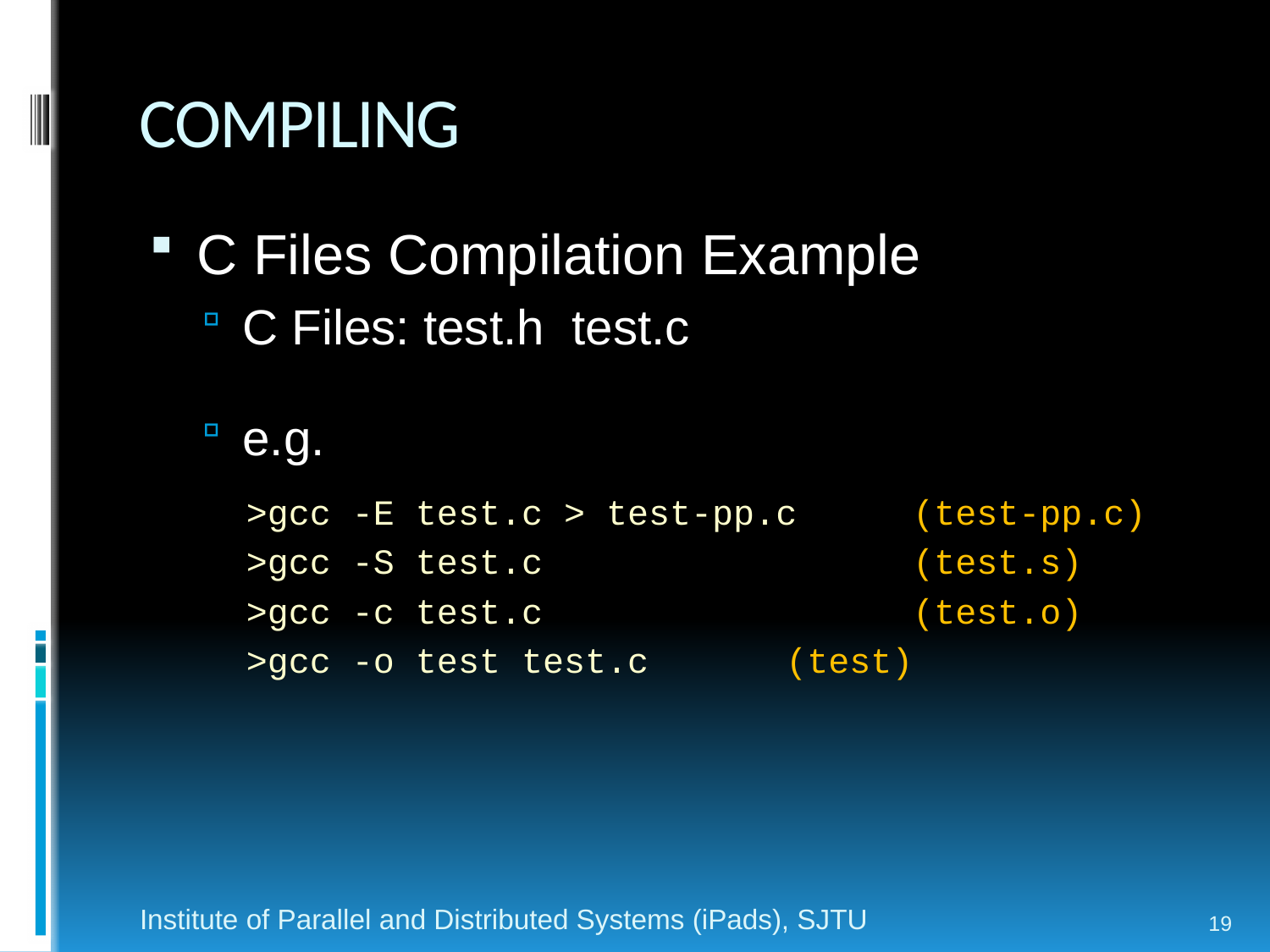

# COMPILING
C Files Compilation Example
C Files: test.h  test.c

e.g.
>gcc -E test.c > test-pp.c	(test-pp.c)
>gcc -S test.c			(test.s)
>gcc -c test.c			(test.o)
>gcc -o test test.c		(test)

Institute of Parallel and Distributed Systems (iPads), SJTU
19